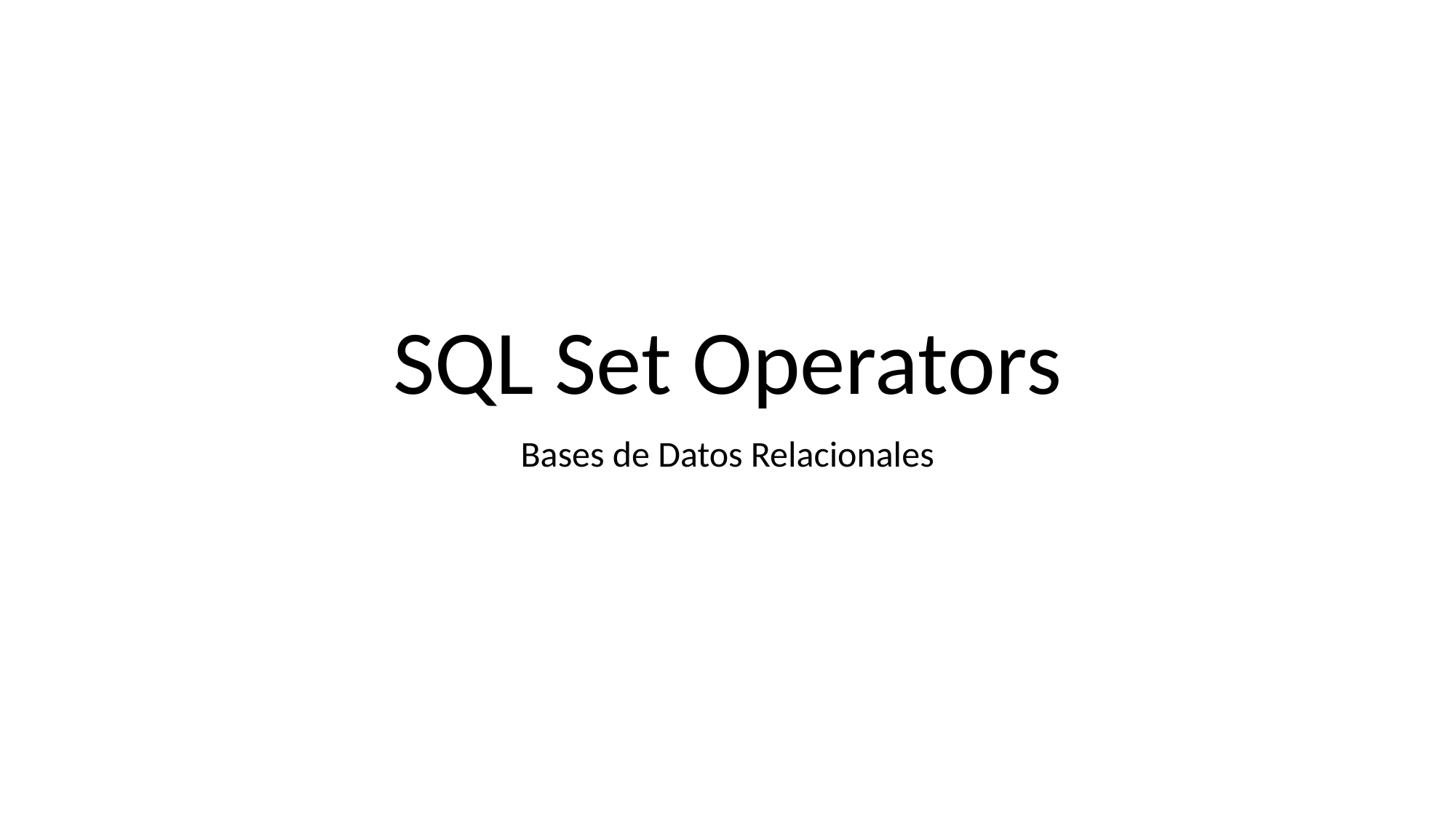

# SQL Set Operators
Bases de Datos Relacionales